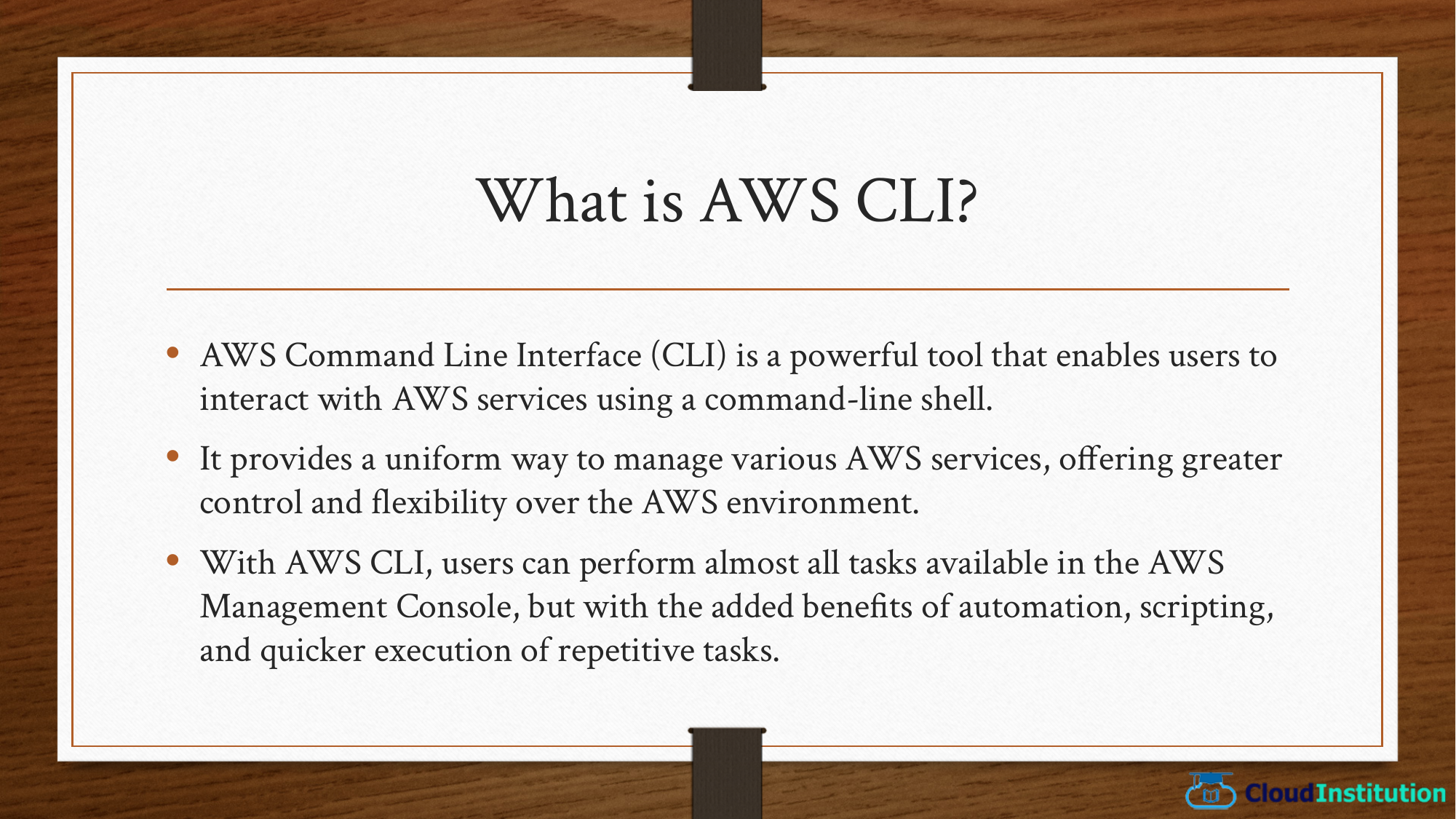

# What is AWS CLI?
AWS Command Line Interface (CLI) is a powerful tool that enables users to interact with AWS services using a command-line shell.
It provides a uniform way to manage various AWS services, offering greater control and flexibility over the AWS environment.
With AWS CLI, users can perform almost all tasks available in the AWS Management Console, but with the added benefits of automation, scripting, and quicker execution of repetitive tasks.